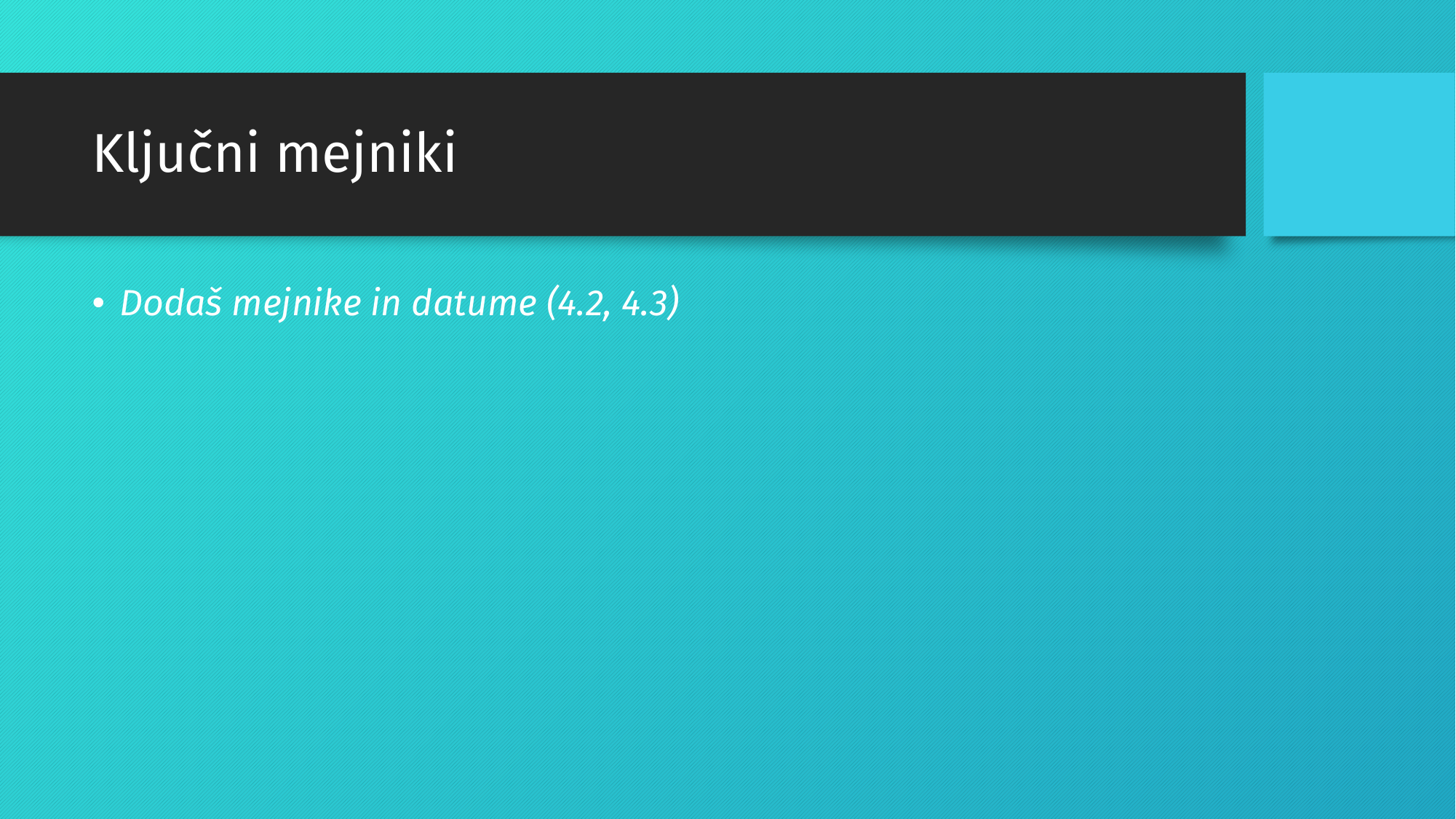

# Ključni mejniki
Dodaš mejnike in datume (4.2, 4.3)